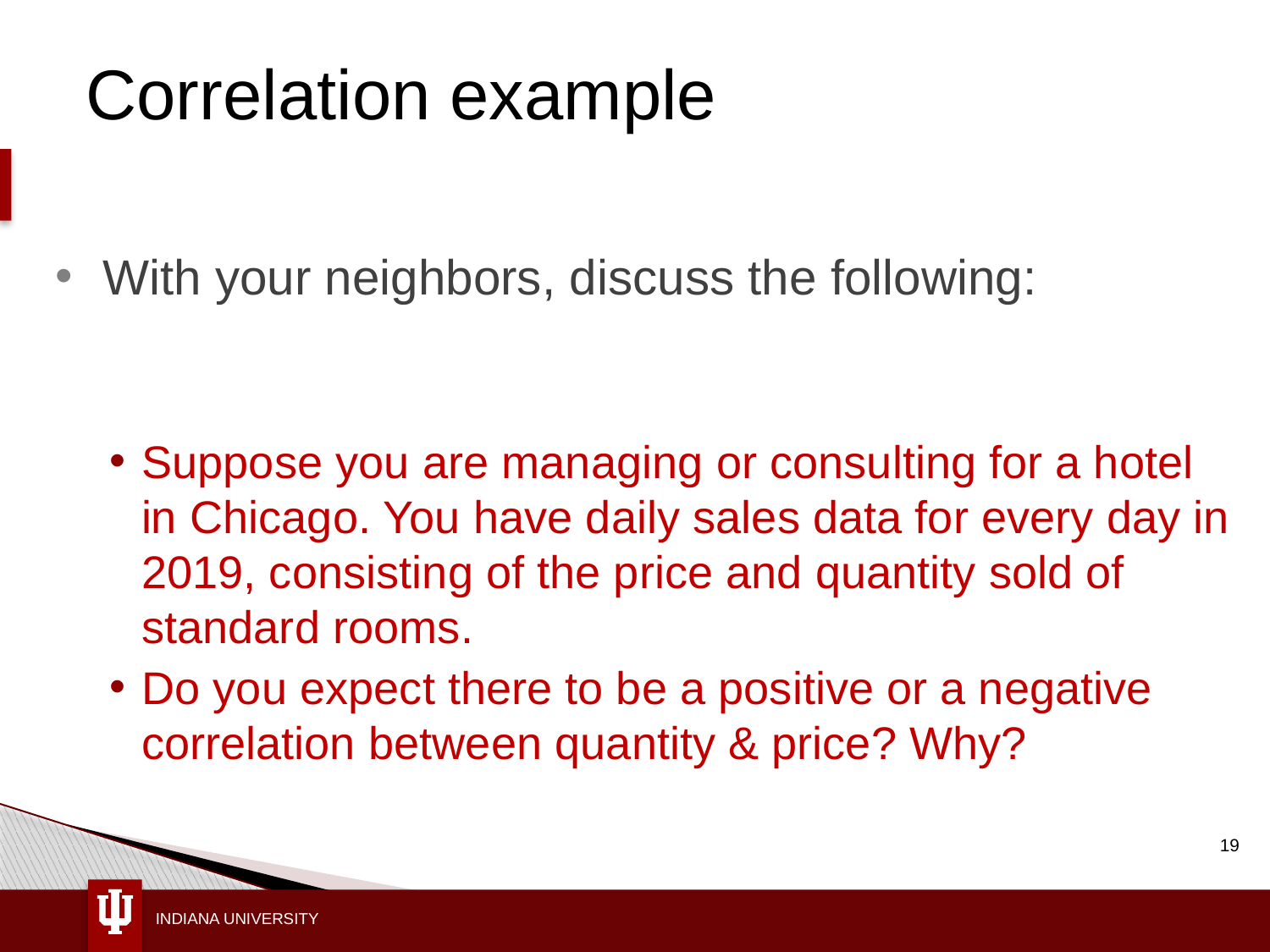

# Correlation example

With your neighbors, discuss the following:

Suppose you are managing or consulting for a hotel in Chicago. You have daily sales data for every day in 2019, consisting of the price and quantity sold of standard rooms.
Do you expect there to be a positive or a negative correlation between quantity & price? Why?

19